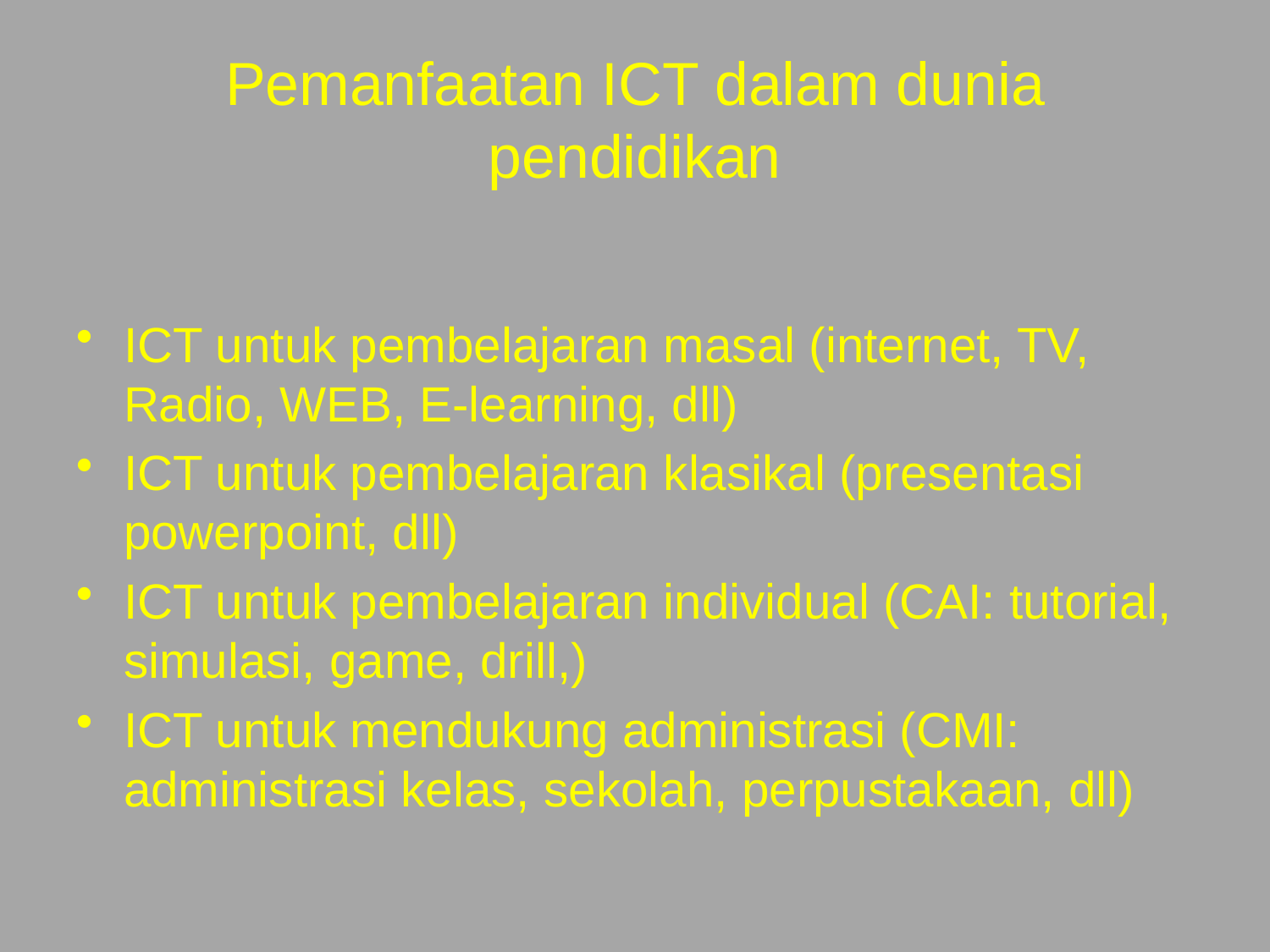

# Pemanfaatan ICT dalam dunia pendidikan
ICT untuk pembelajaran masal (internet, TV, Radio, WEB, E-learning, dll)
ICT untuk pembelajaran klasikal (presentasi powerpoint, dll)
ICT untuk pembelajaran individual (CAI: tutorial, simulasi, game, drill,)
ICT untuk mendukung administrasi (CMI: administrasi kelas, sekolah, perpustakaan, dll)